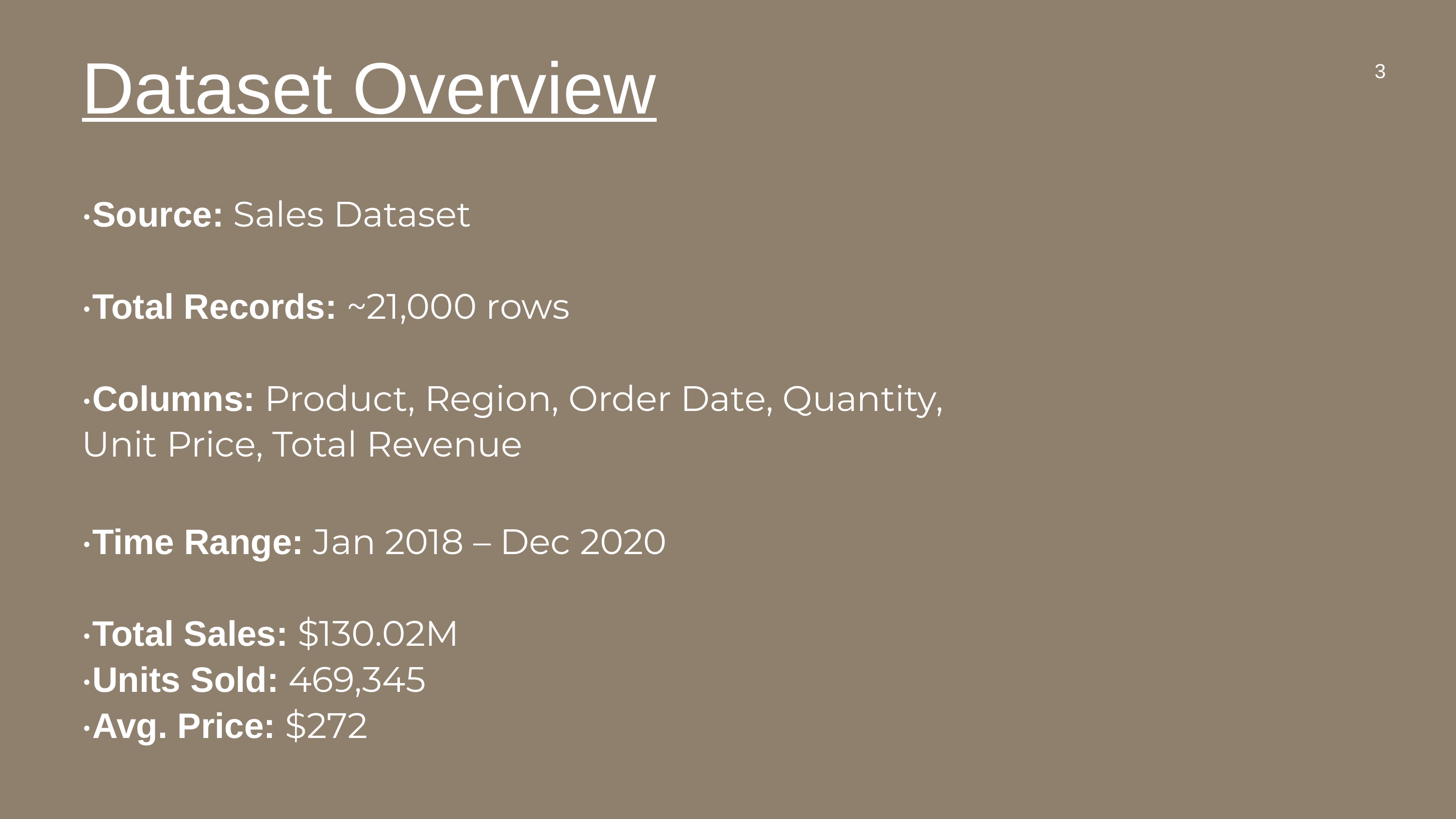

Dataset Overview

•Source: Sales Dataset

•Total Records: ~21,000 rows

•Columns: Product, Region, Order Date, Quantity, Unit Price, Total Revenue

•Time Range: Jan 2018 – Dec 2020

•Total Sales: $130.02M
•Units Sold: 469,345
•Avg. Price: $272

3